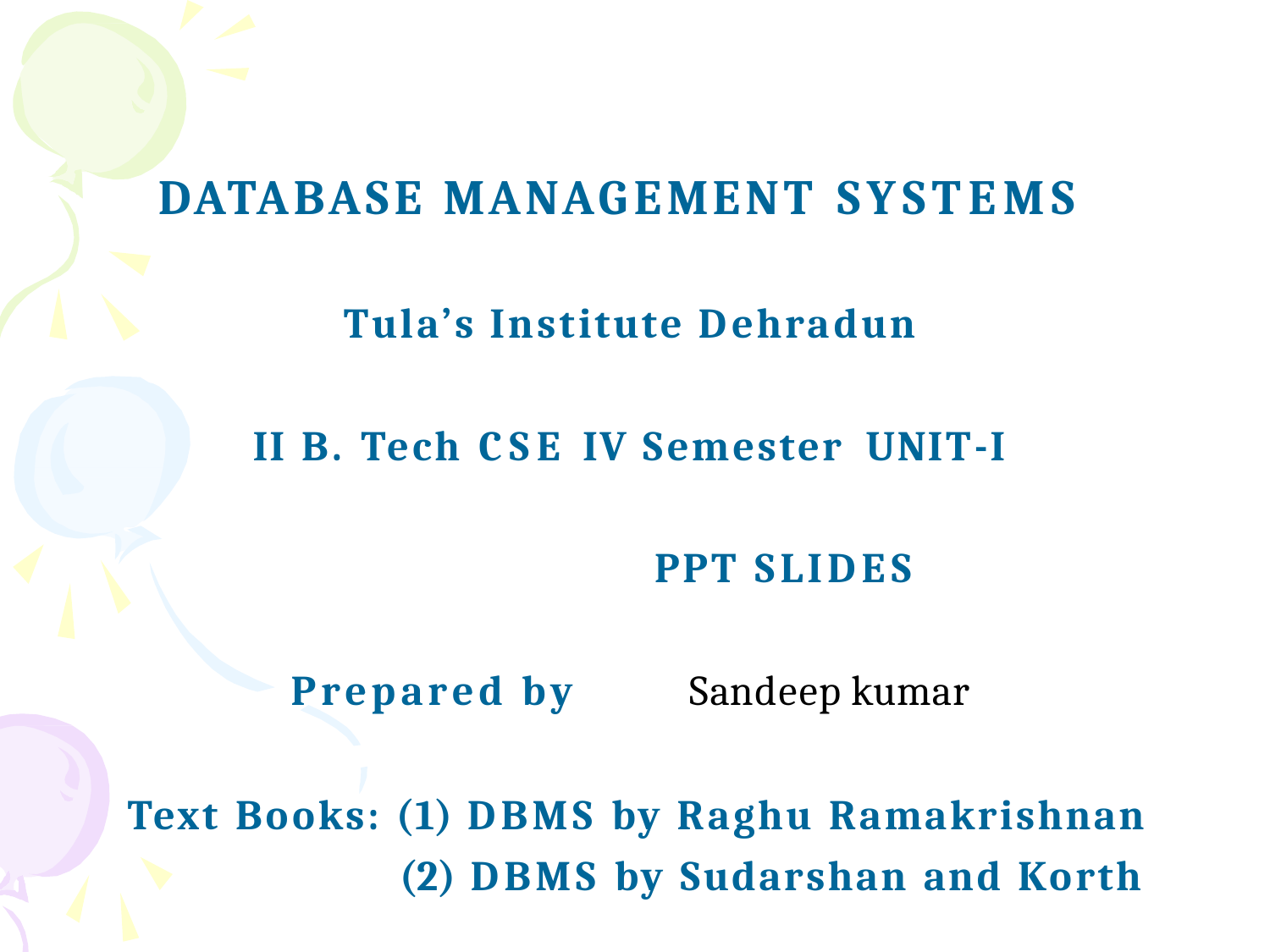

# DATABASE MANAGEMENT SYSTEMS
Tula’s Institute Dehradun
II B. Tech CSE IV Semester  UNIT-I	PPT SLIDES
Prepared by        Sandeep kumar

Text Books: (1) DBMS by Raghu Ramakrishnan
(2) DBMS by Sudarshan and Korth